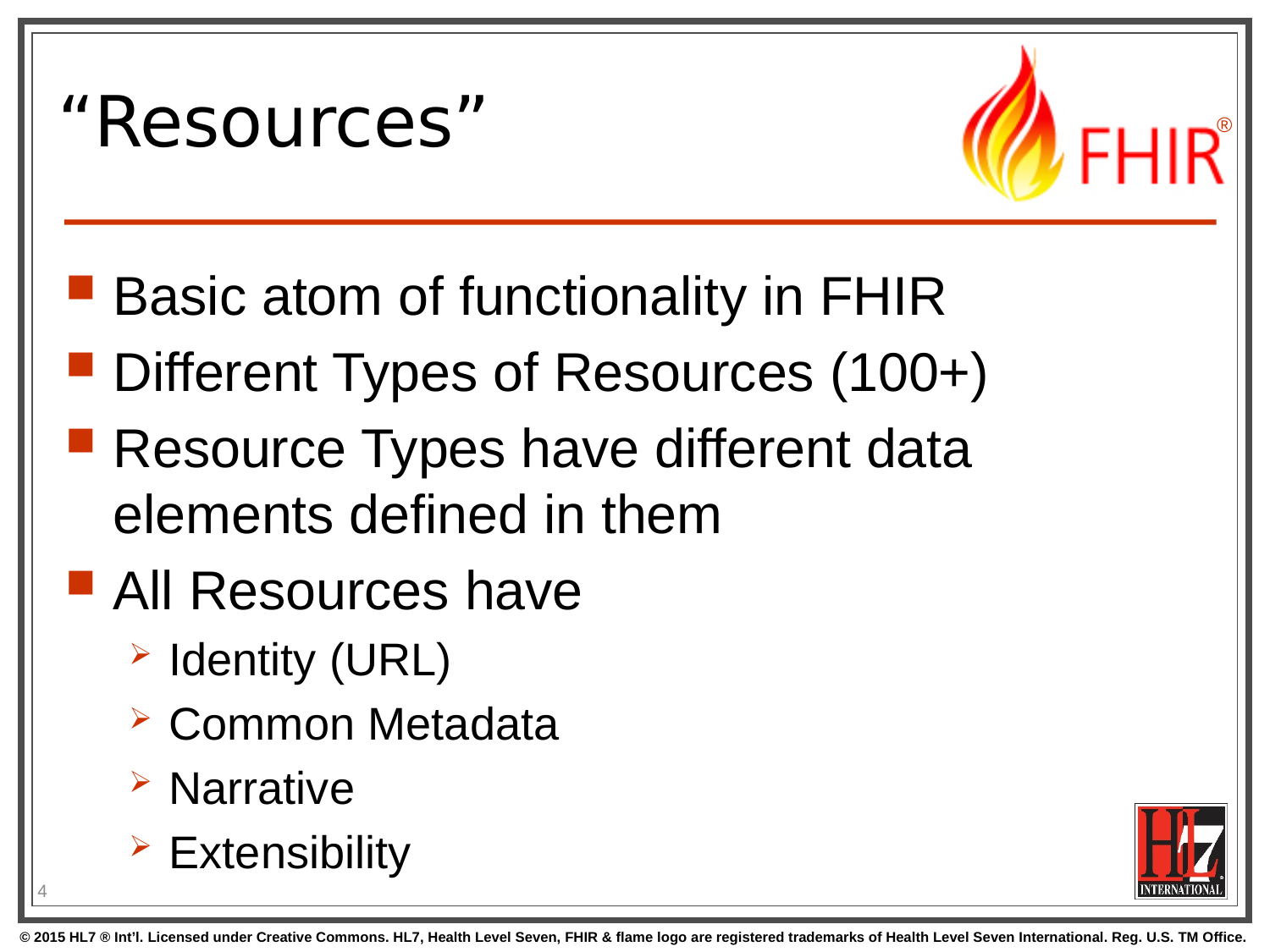

# “Resources”
Basic atom of functionality in FHIR
Different Types of Resources (100+)
Resource Types have different data elements defined in them
All Resources have
Identity (URL)
Common Metadata
Narrative
Extensibility
4